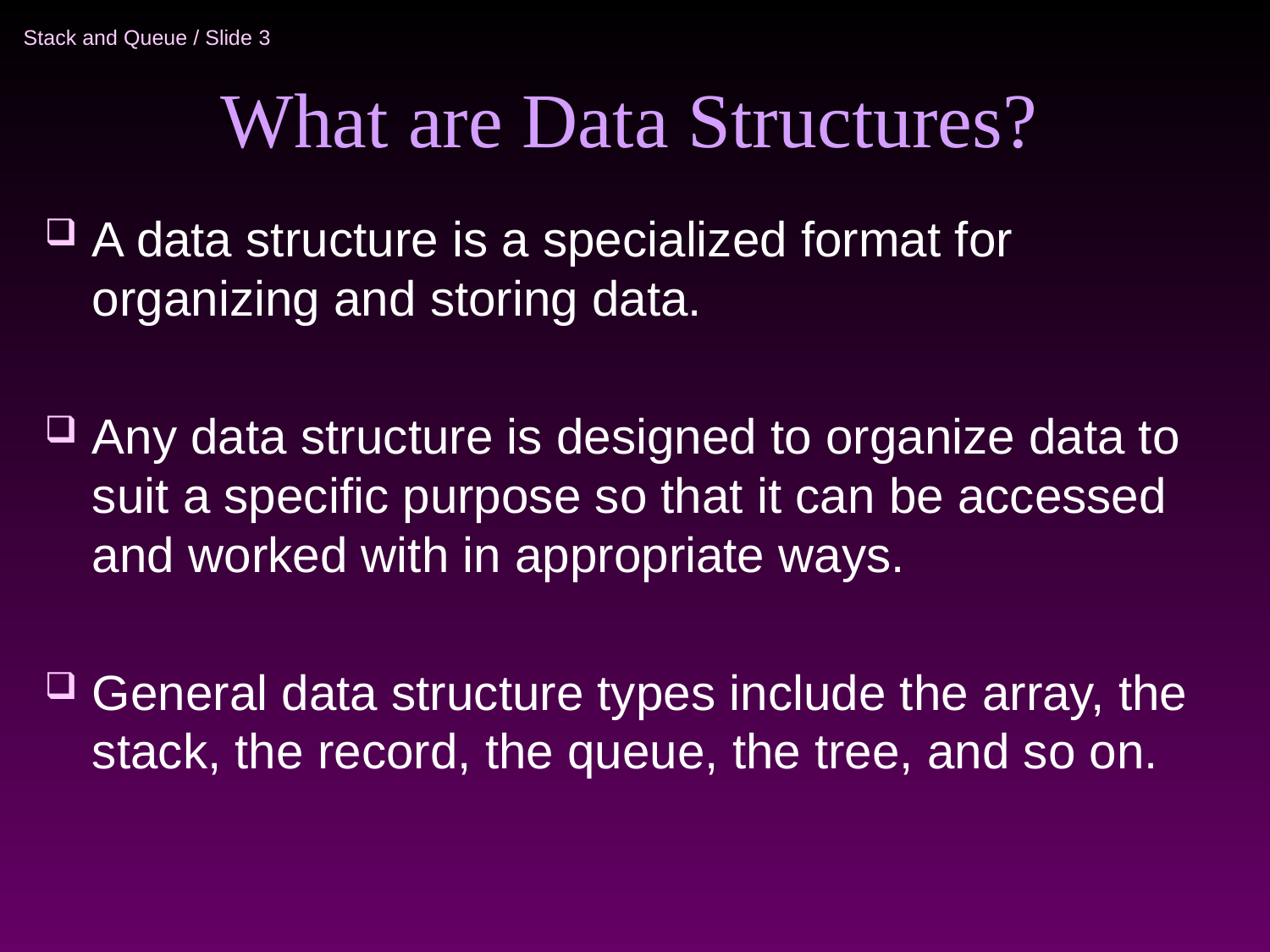

# What are Data Structures?
A data structure is a specialized format for organizing and storing data.

Any data structure is designed to organize data to suit a specific purpose so that it can be accessed and worked with in appropriate ways.

General data structure types include the array, the stack, the record, the queue, the tree, and so on.